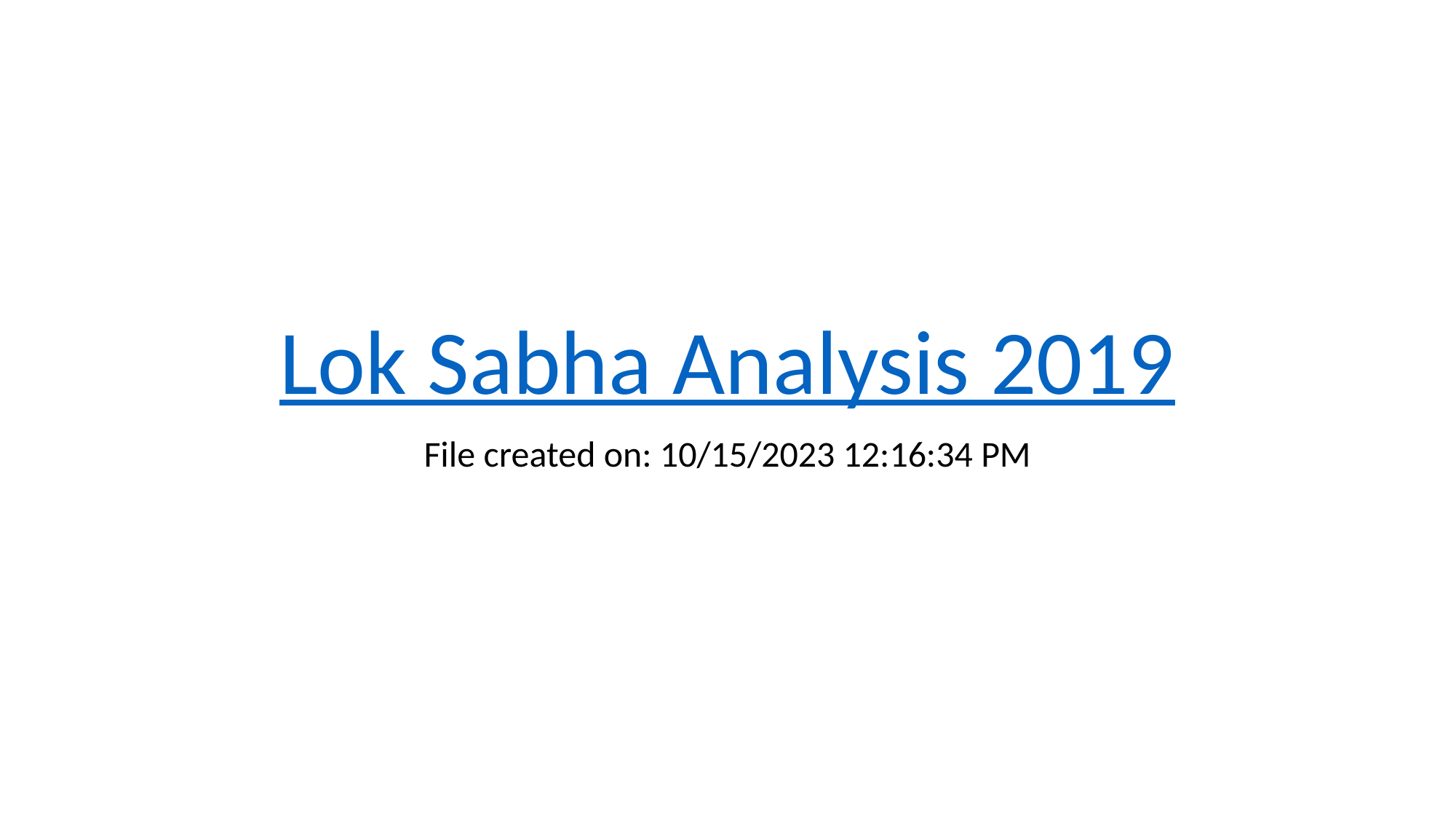

# Lok Sabha Analysis 2019
File created on: 10/15/2023 12:16:34 PM